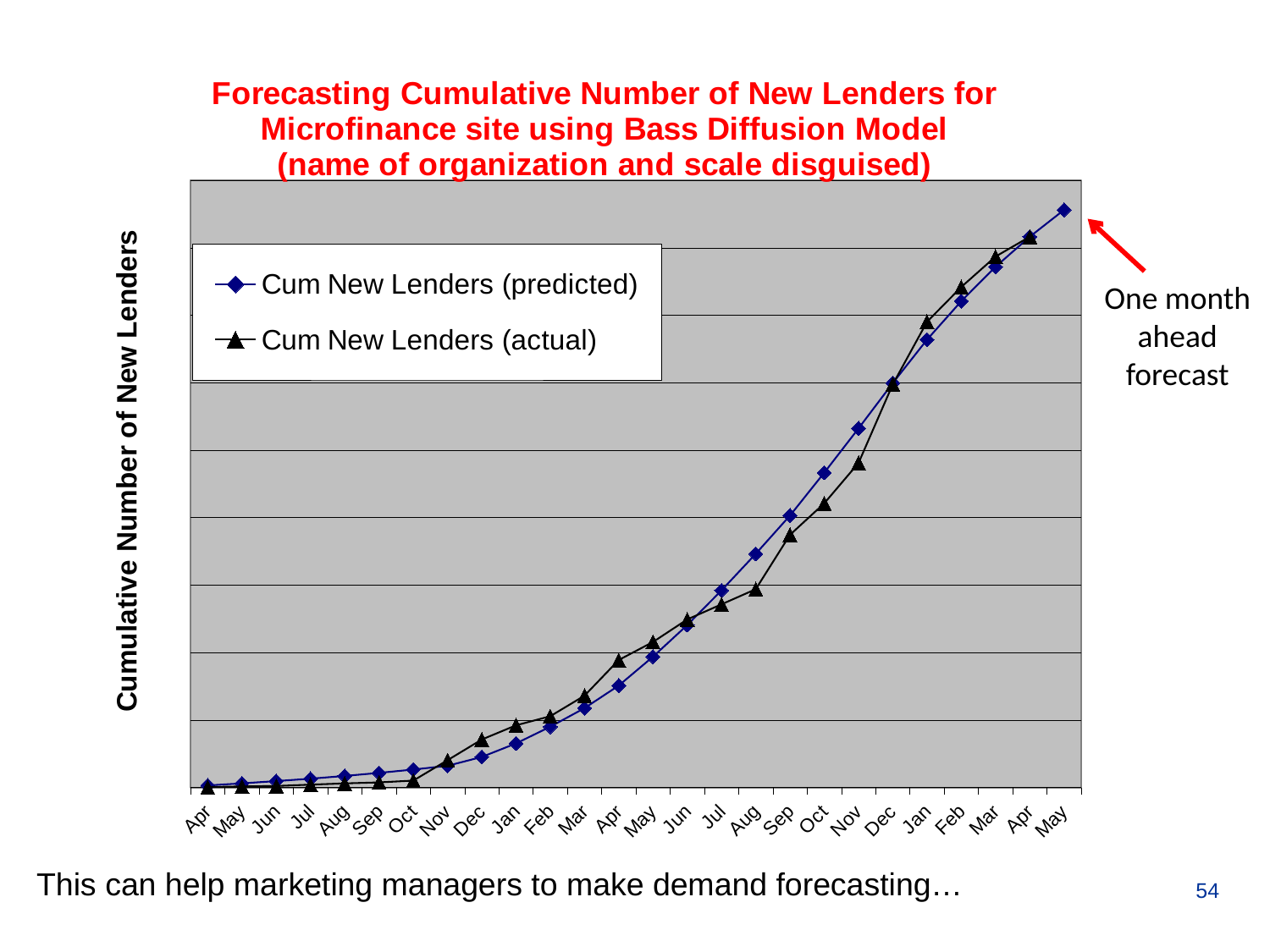

[unsupported chart]

One month ahead forecast
This can help marketing managers to make demand forecasting…
54